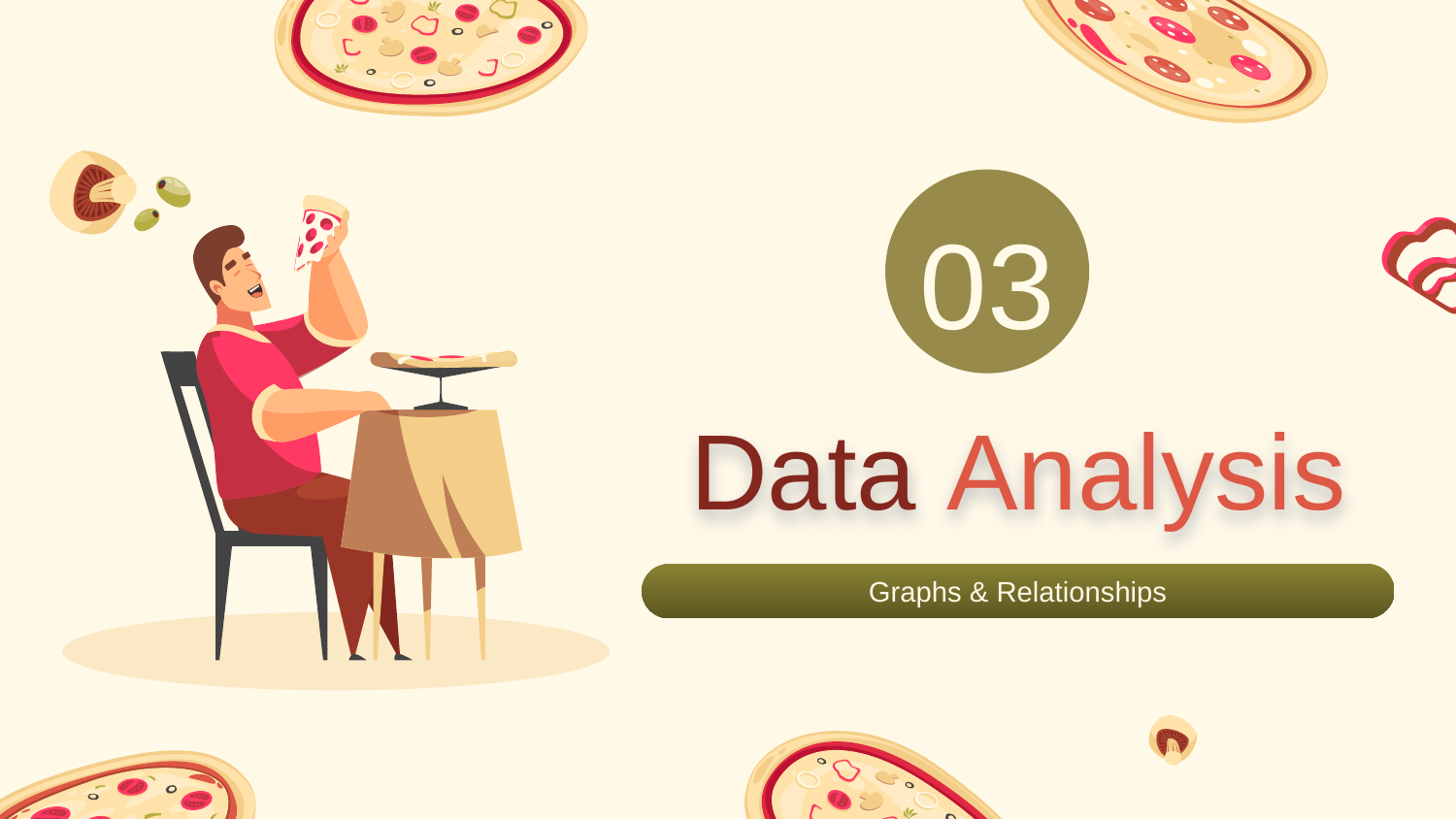

03
# Data Analysis
Graphs & Relationships